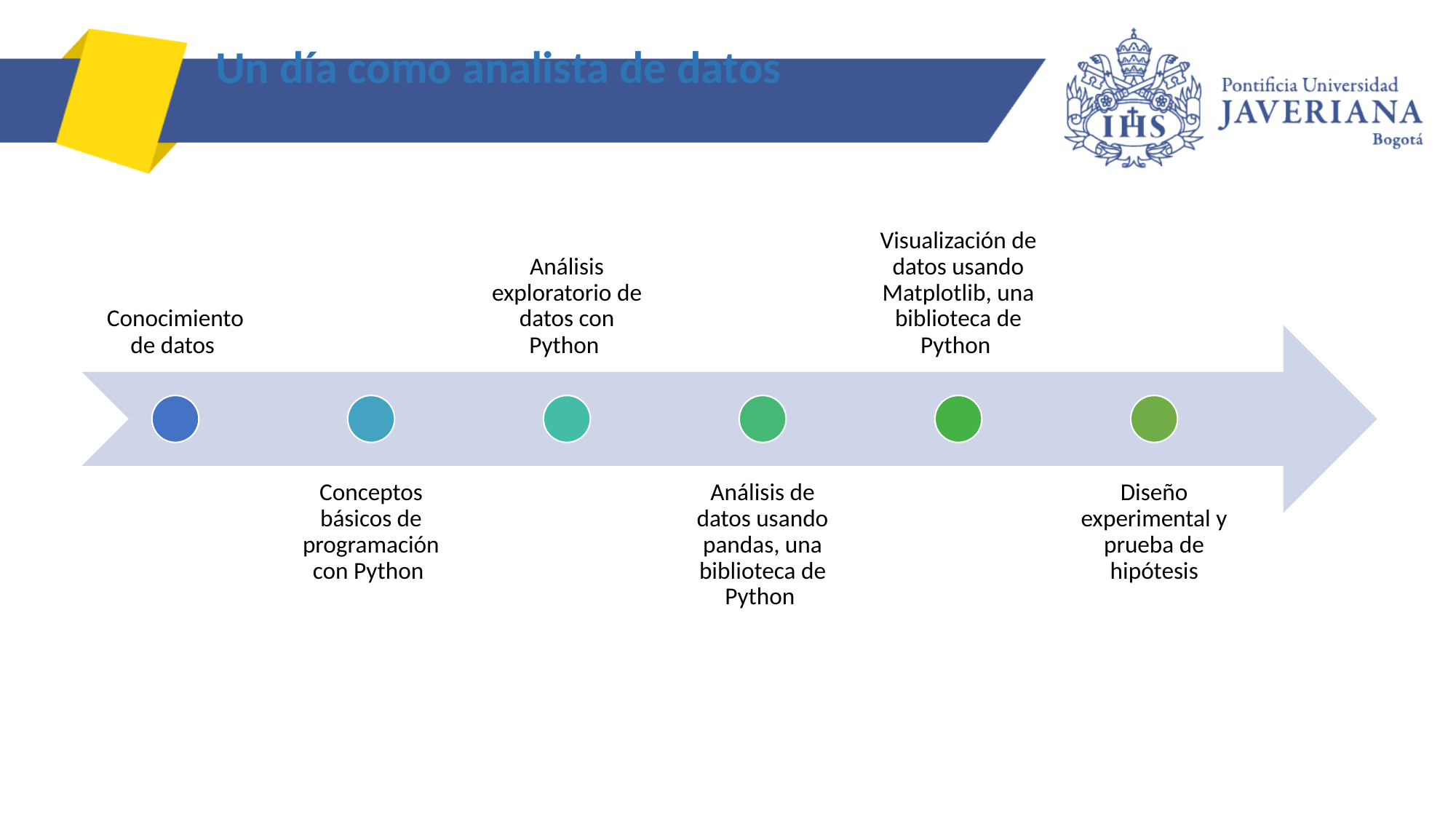

# Un día como analista de datos

Conocimiento de datos
Conceptos básicos de programación con Python
Análisis exploratorio de datos con Python
Análisis de datos usando pandas, una biblioteca de Python
Visualización de datos usando Matplotlib, una biblioteca de Python
Diseño experimental y prueba de hipótesis